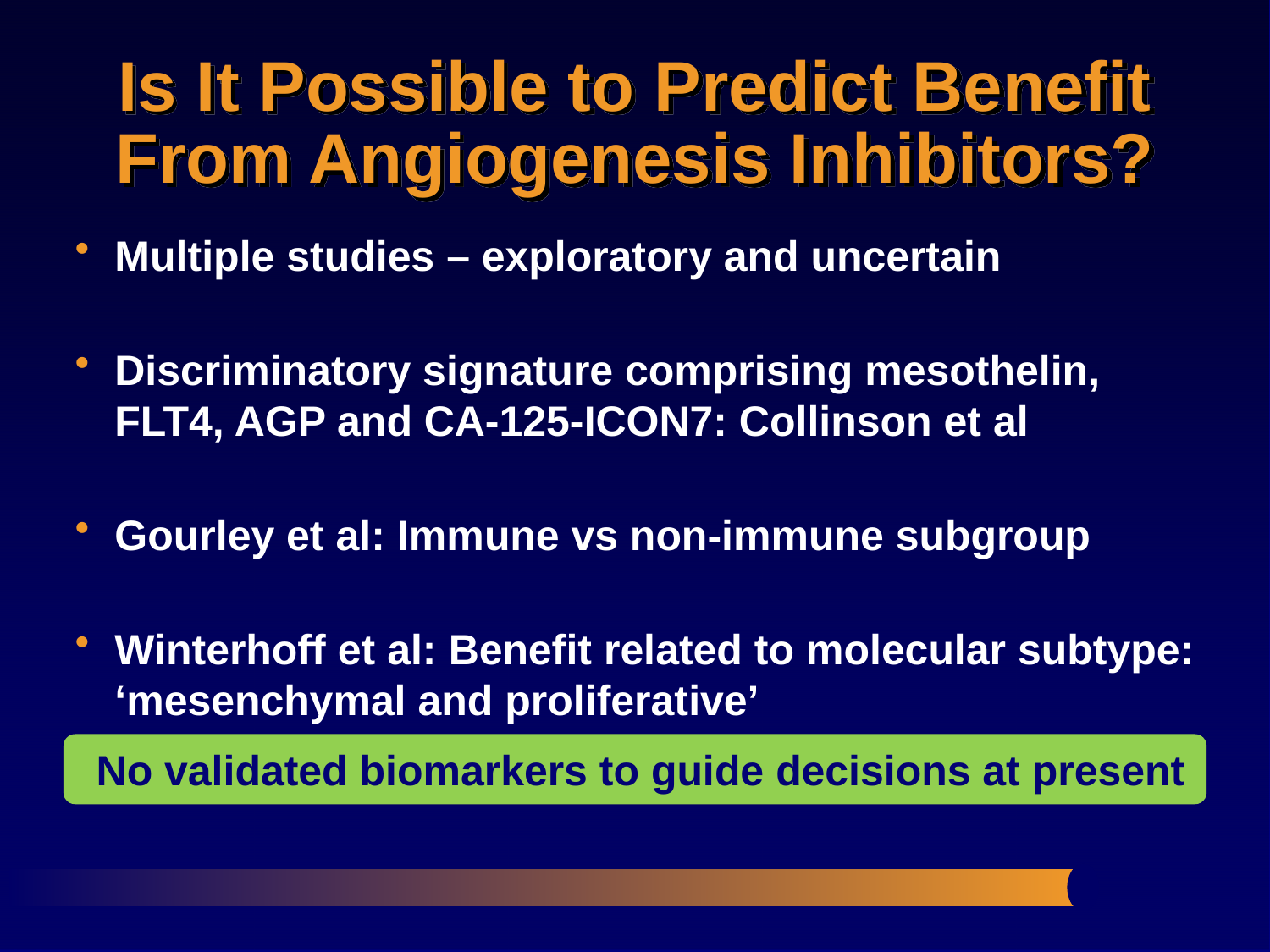

# Is It Possible to Predict Benefit From Angiogenesis Inhibitors?
Multiple studies – exploratory and uncertain
Discriminatory signature comprising mesothelin, FLT4, AGP and CA-125-ICON7: Collinson et al
Gourley et al: Immune vs non-immune subgroup
Winterhoff et al: Benefit related to molecular subtype: ‘mesenchymal and proliferative’
 No validated biomarkers to guide decisions at present